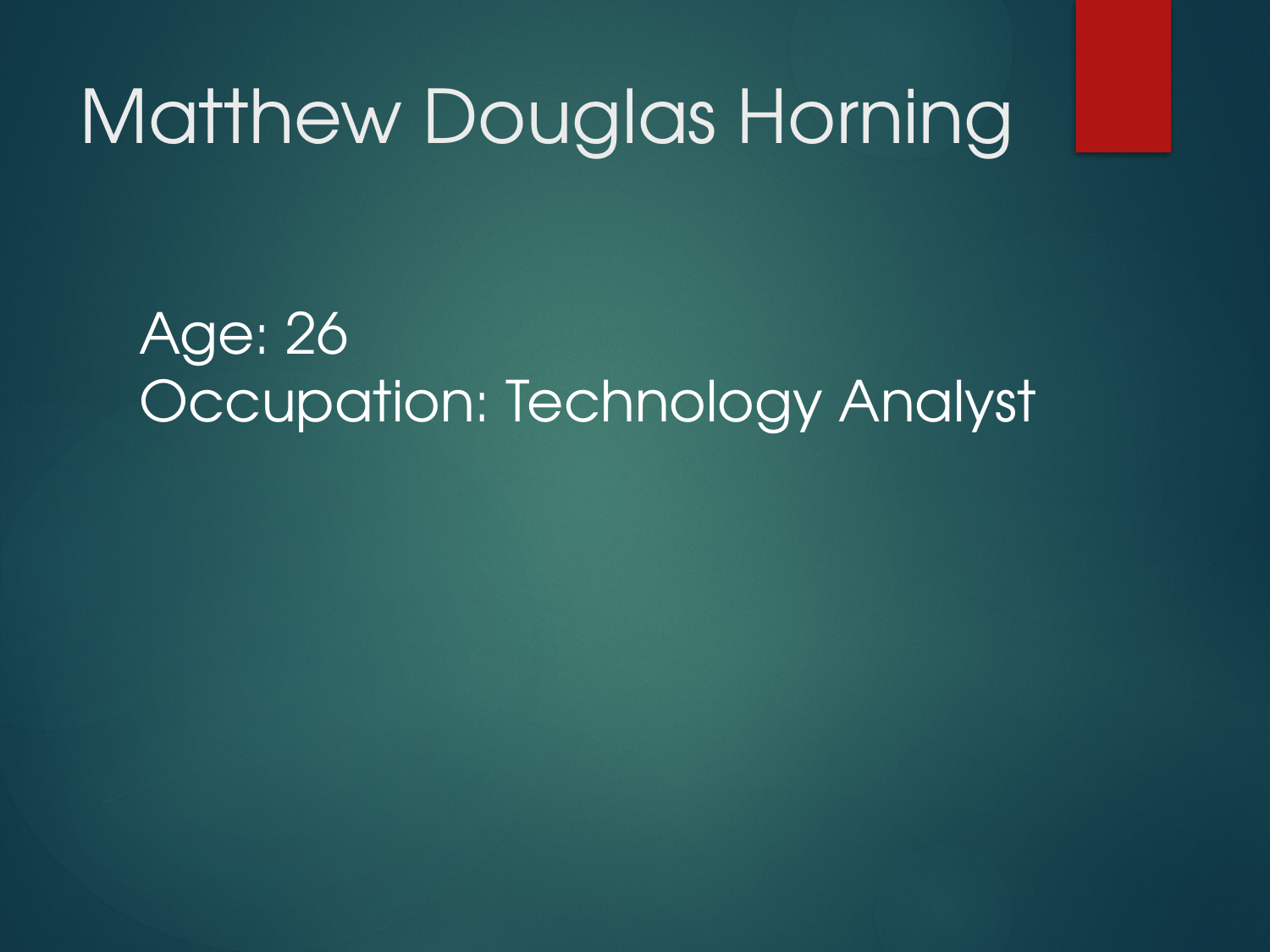

# Matthew Douglas Horning

Age: 26
Occupation: Technology Analyst